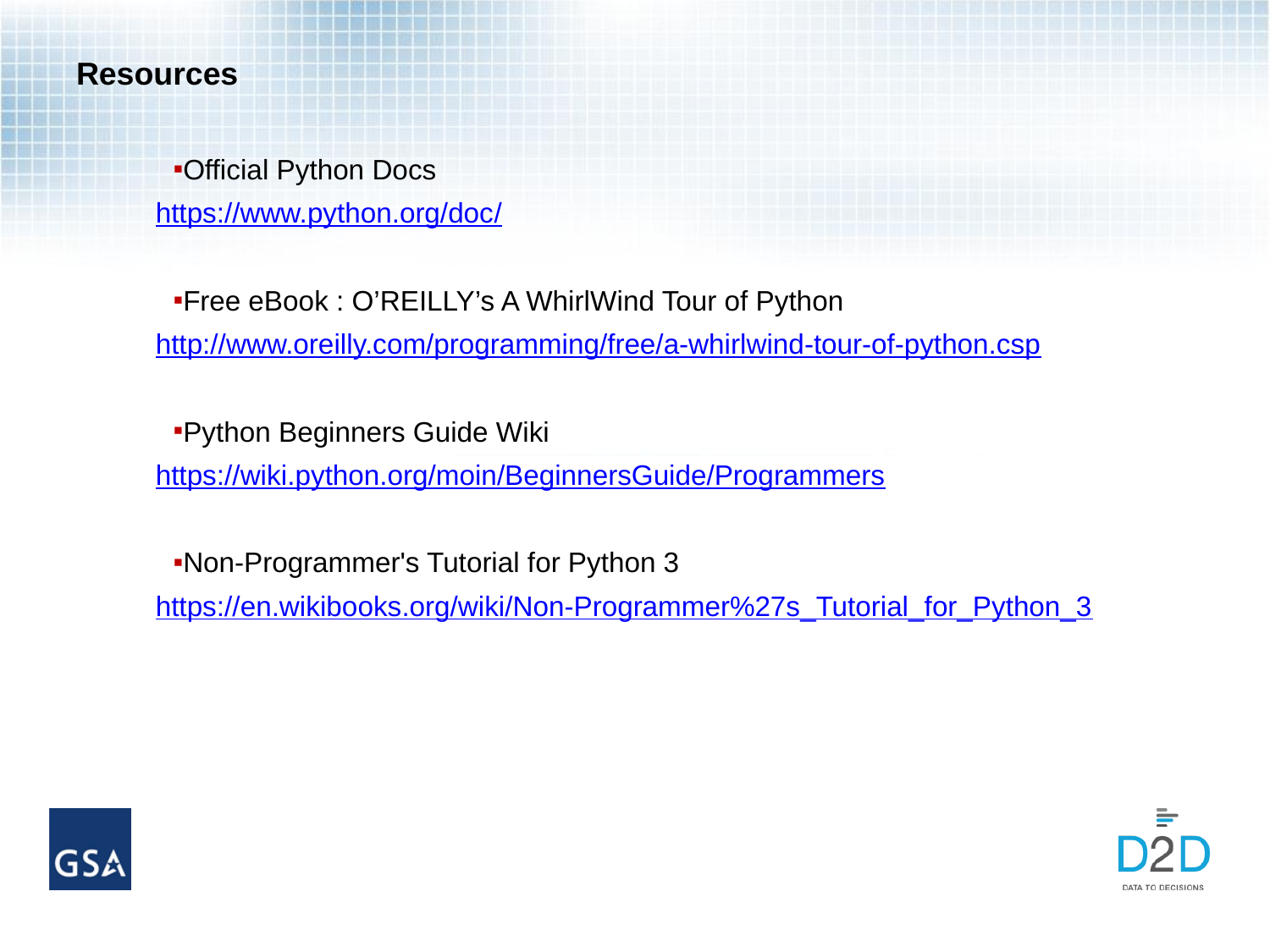

# Resources
Official Python Docs
https://www.python.org/doc/

Free eBook : O’REILLY’s A WhirlWind Tour of Python
http://www.oreilly.com/programming/free/a-whirlwind-tour-of-python.csp

Python Beginners Guide Wiki
https://wiki.python.org/moin/BeginnersGuide/Programmers

Non-Programmer's Tutorial for Python 3
https://en.wikibooks.org/wiki/Non-Programmer%27s_Tutorial_for_Python_3